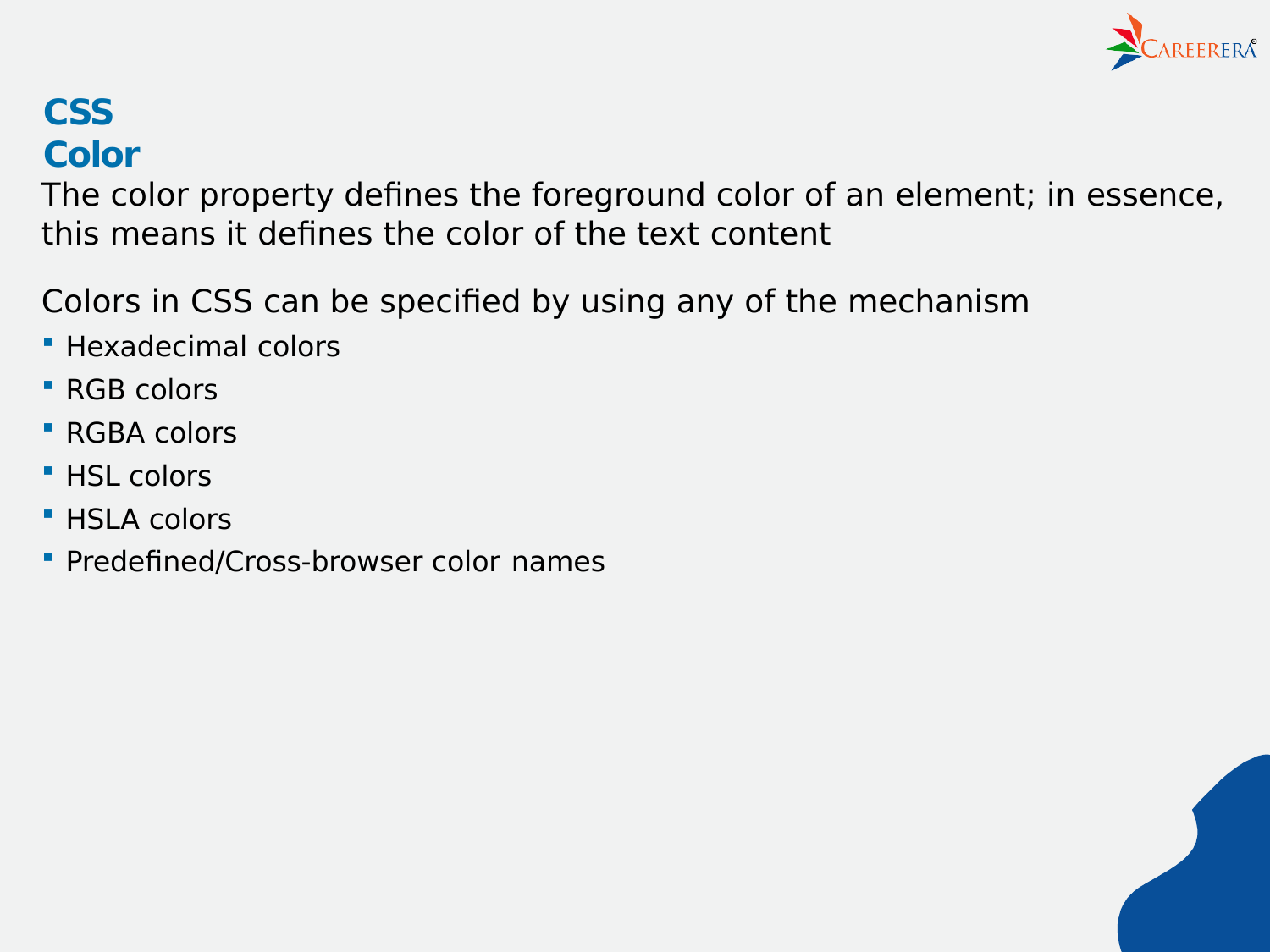

R
# CSS Color
The color property deﬁnes the foreground color of an element; in essence,
this means it deﬁnes the color of the text content
Colors in CSS can be speciﬁed by using any of the mechanism
Hexadecimal colors
RGB colors
RGBA colors
HSL colors
HSLA colors
Predeﬁned/Cross-browser color names